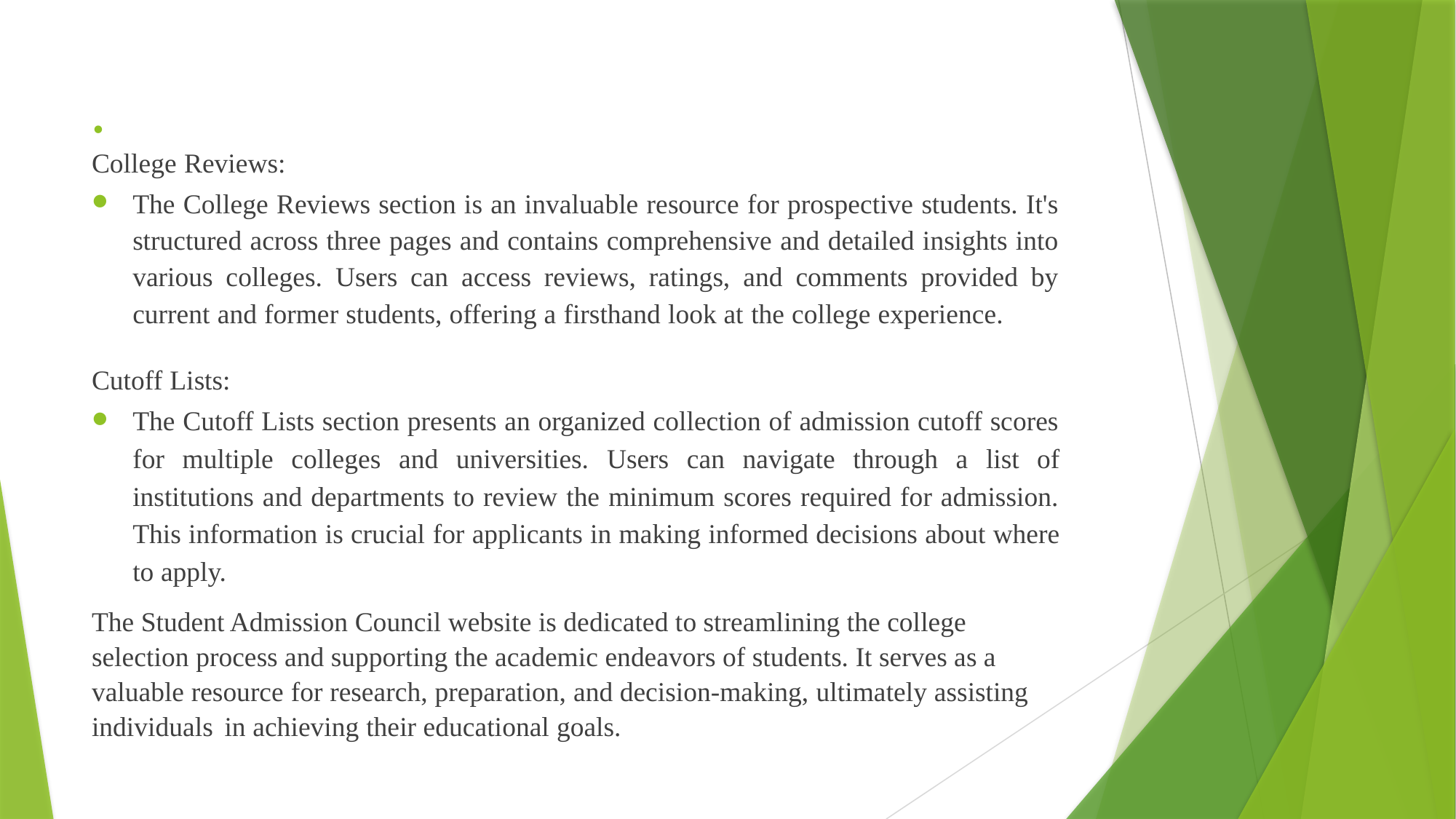

# .
College Reviews:
The College Reviews section is an invaluable resource for prospective students. It's structured across three pages and contains comprehensive and detailed insights into various colleges. Users can access reviews, ratings, and comments provided by current and former students, offering a firsthand look at the college experience.

Cutoff Lists:
The Cutoff Lists section presents an organized collection of admission cutoff scores for multiple colleges and universities. Users can navigate through a list of institutions and departments to review the minimum scores required for admission. This information is crucial for applicants in making informed decisions about where to apply.
The Student Admission Council website is dedicated to streamlining the college selection process and supporting the academic endeavors of students. It serves as a valuable resource for research, preparation, and decision-making, ultimately assisting individuals in achieving their educational goals.